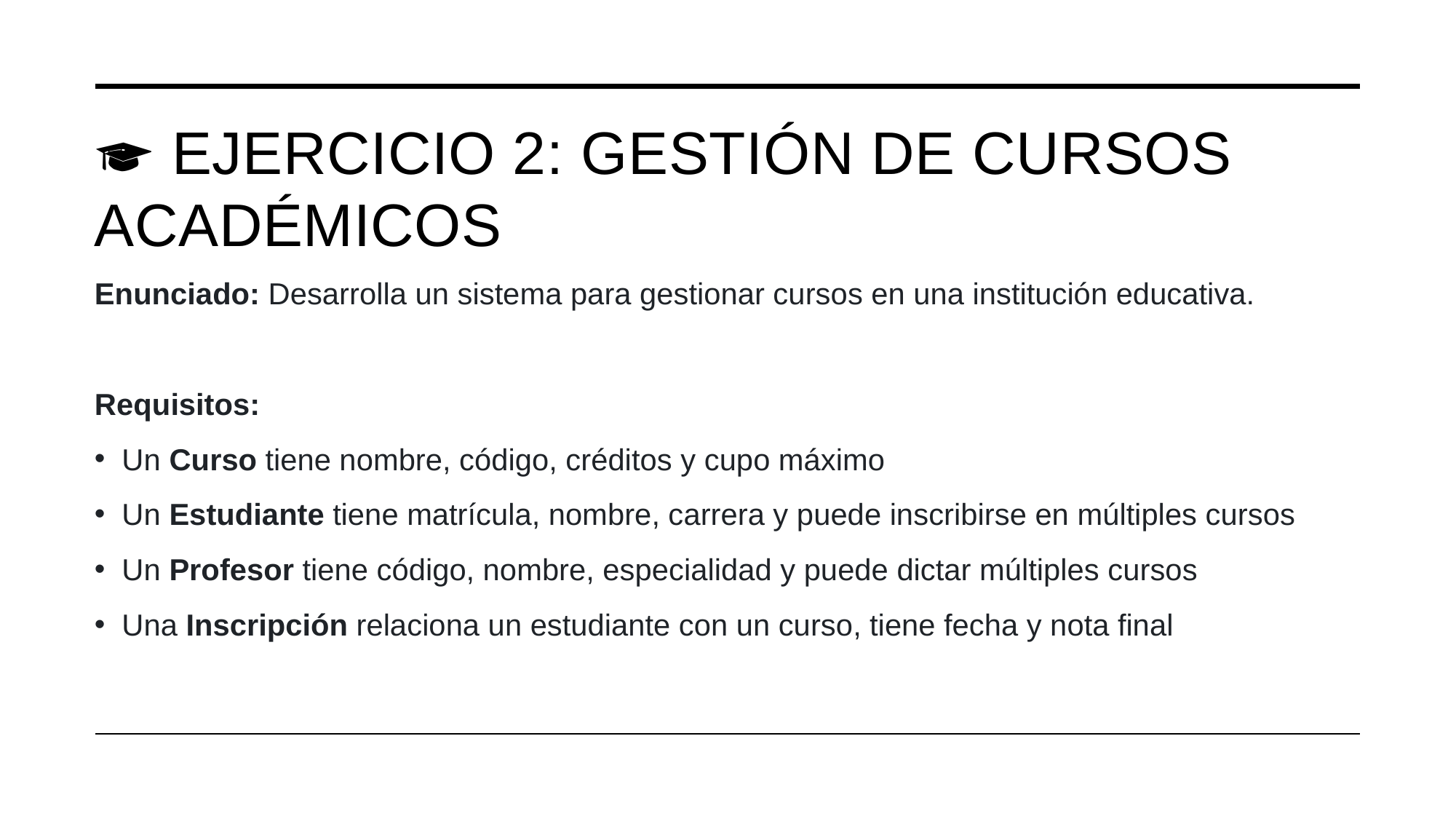

# 🎓 Ejercicio 2: Gestión de Cursos Académicos
Enunciado: Desarrolla un sistema para gestionar cursos en una institución educativa.

Requisitos:
Un Curso tiene nombre, código, créditos y cupo máximo
Un Estudiante tiene matrícula, nombre, carrera y puede inscribirse en múltiples cursos
Un Profesor tiene código, nombre, especialidad y puede dictar múltiples cursos
Una Inscripción relaciona un estudiante con un curso, tiene fecha y nota final